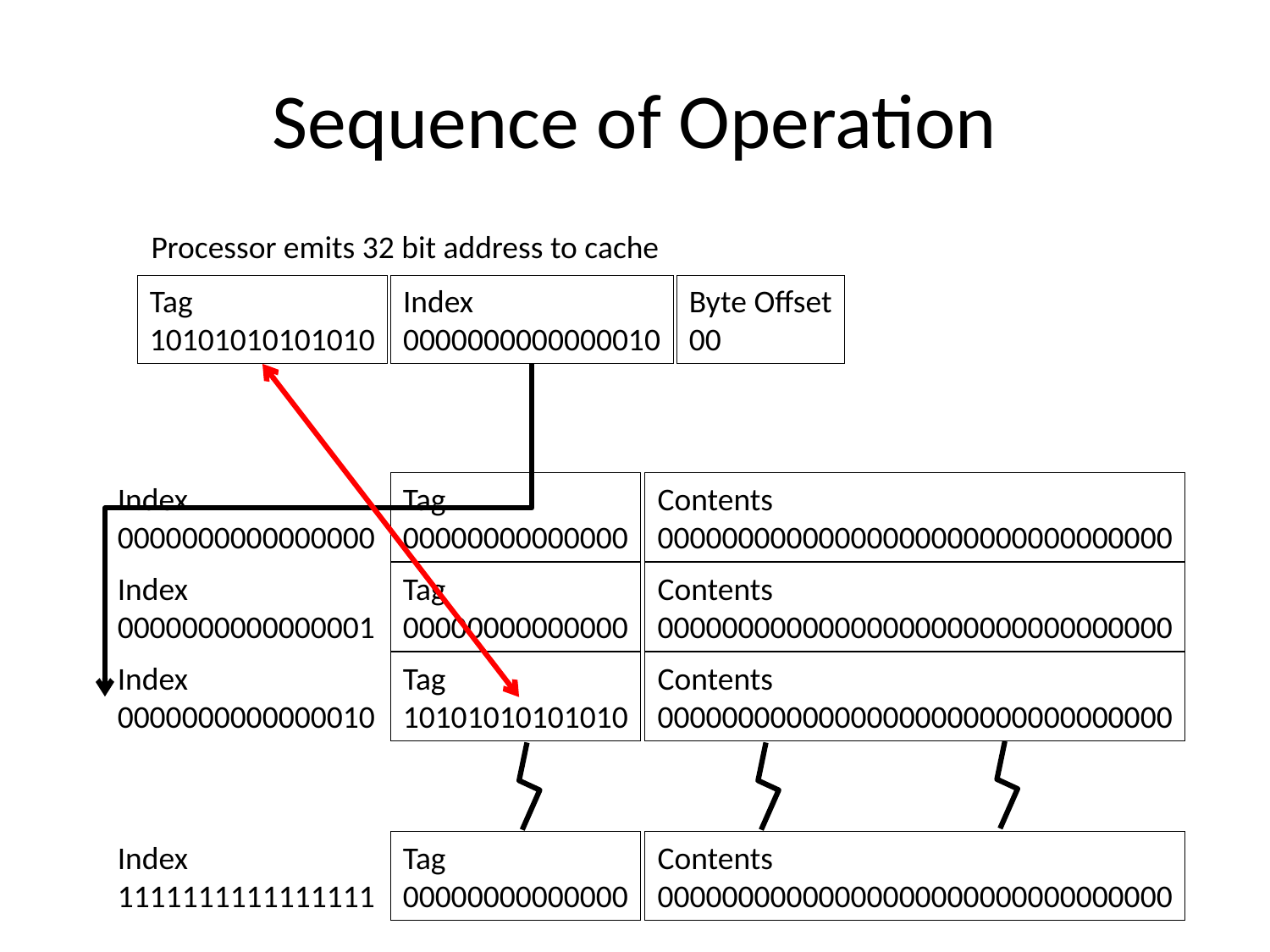

# Sequence of Operation
Processor emits 32 bit address to cache
Tag
10101010101010
Index
0000000000000010
Byte Offset
00
Index
0000000000000000
Tag
00000000000000
Contents
00000000000000000000000000000000
Index
0000000000000001
Tag
00000000000000
Contents
00000000000000000000000000000000
Index
0000000000000010
Tag
10101010101010
Contents
00000000000000000000000000000000

Index
1111111111111111
Tag
00000000000000
Contents
00000000000000000000000000000000